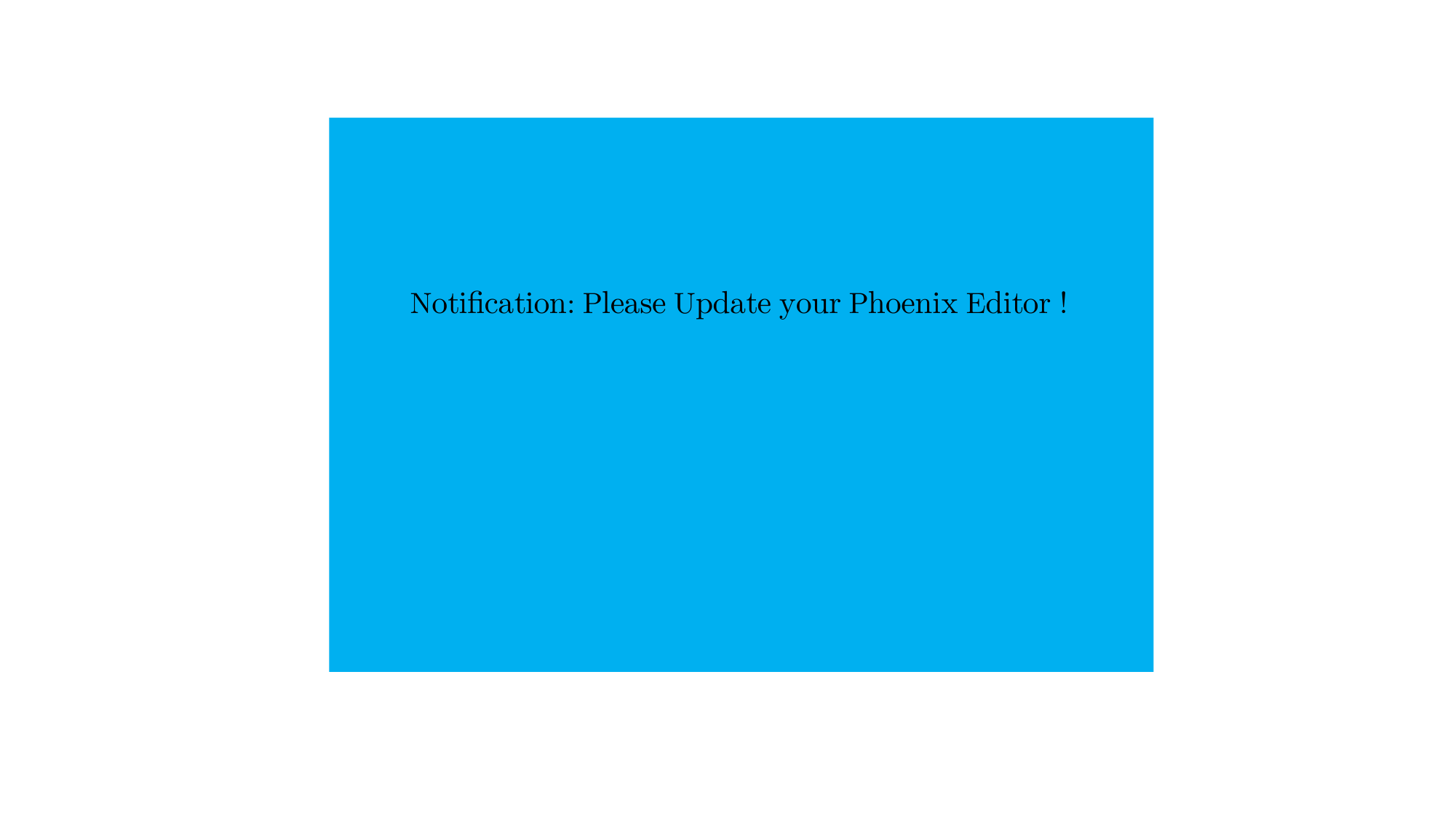

Notification: Please Update your Phoenix Editor !